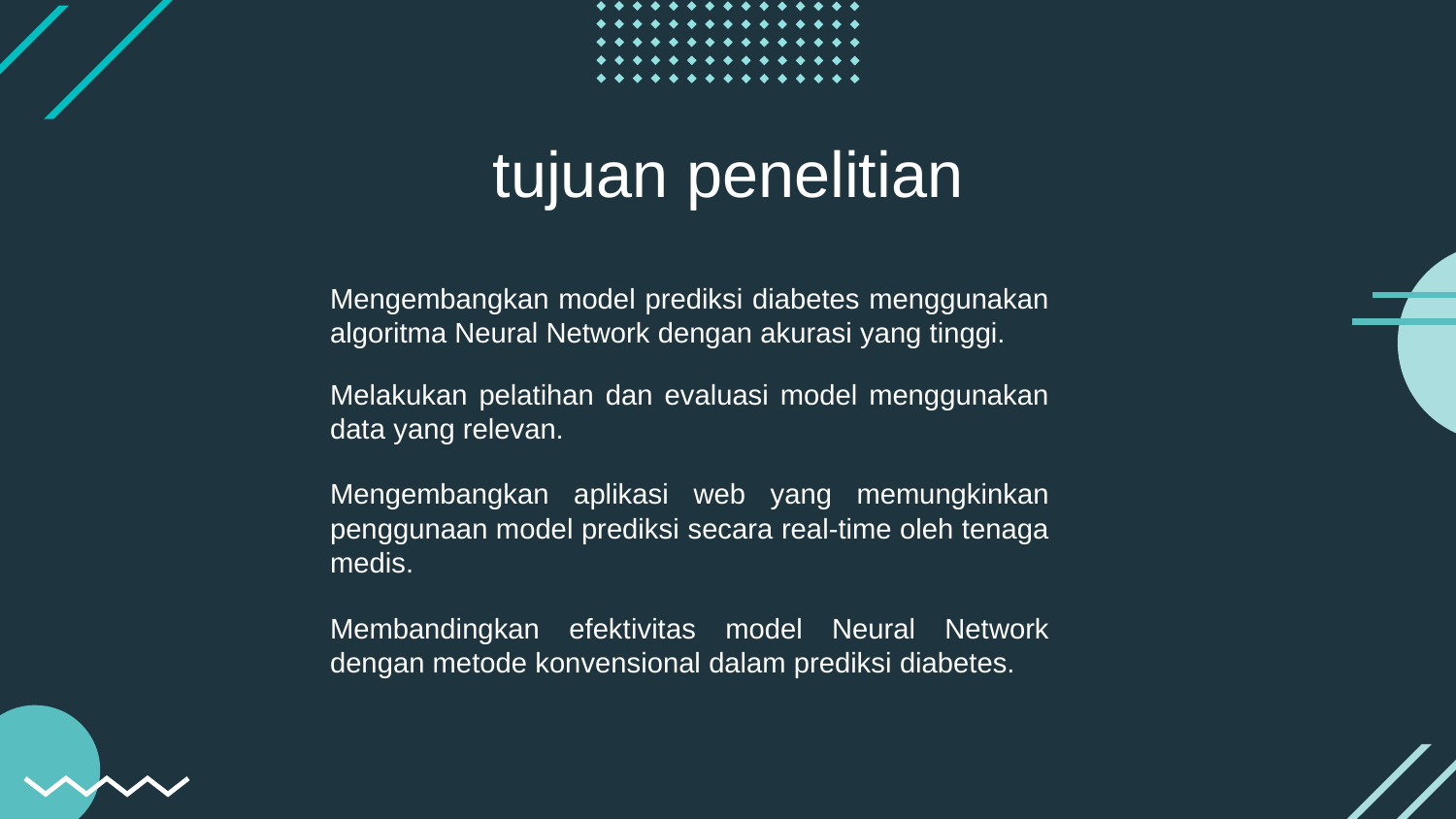

tujuan penelitian
Mengembangkan model prediksi diabetes menggunakan algoritma Neural Network dengan akurasi yang tinggi.
Melakukan pelatihan dan evaluasi model menggunakan data yang relevan.
Mengembangkan aplikasi web yang memungkinkan penggunaan model prediksi secara real-time oleh tenaga medis.
Membandingkan efektivitas model Neural Network dengan metode konvensional dalam prediksi diabetes.